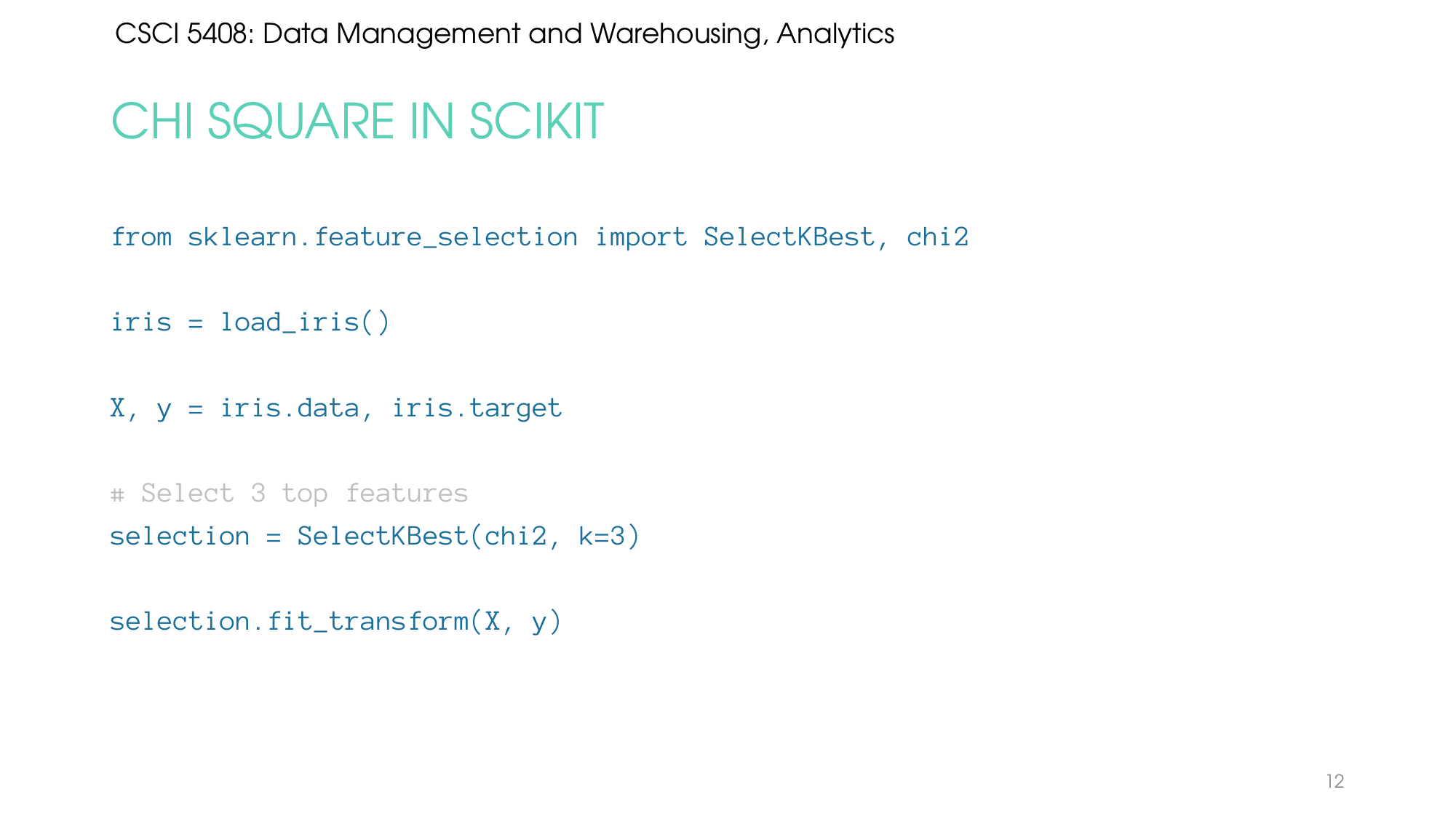

# Chi Square in scikit
from sklearn.feature_selection import SelectKBest, chi2

iris = load_iris()

X, y = iris.data, iris.target

# Select 3 top features
selection = SelectKBest(chi2, k=3)

selection.fit_transform(X, y)

12